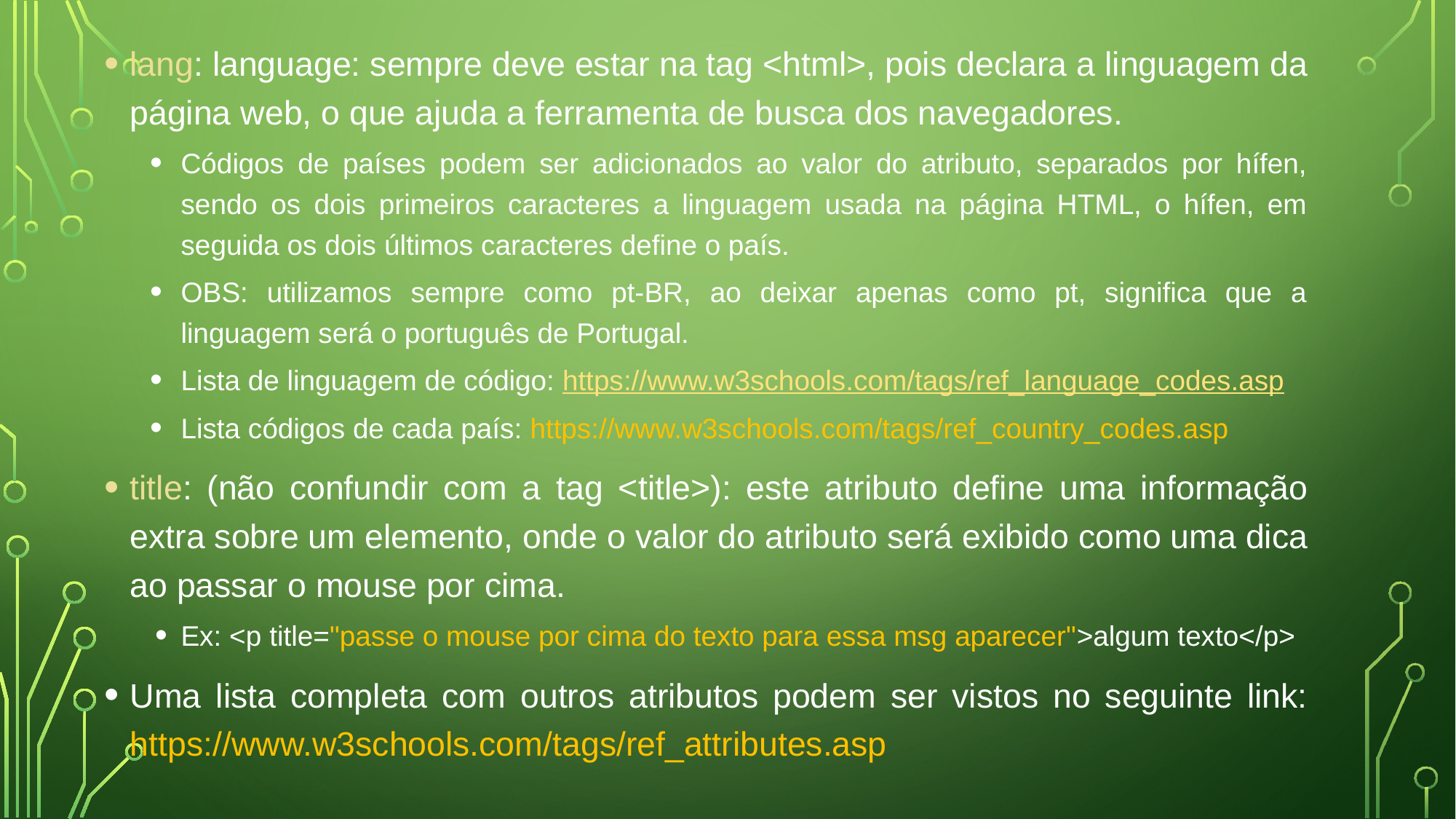

lang: language: sempre deve estar na tag <html>, pois declara a linguagem da página web, o que ajuda a ferramenta de busca dos navegadores.
Códigos de países podem ser adicionados ao valor do atributo, separados por hífen, sendo os dois primeiros caracteres a linguagem usada na página HTML, o hífen, em seguida os dois últimos caracteres define o país.
OBS: utilizamos sempre como pt-BR, ao deixar apenas como pt, significa que a linguagem será o português de Portugal.
Lista de linguagem de código: https://www.w3schools.com/tags/ref_language_codes.asp
Lista códigos de cada país: https://www.w3schools.com/tags/ref_country_codes.asp
title: (não confundir com a tag <title>): este atributo define uma informação extra sobre um elemento, onde o valor do atributo será exibido como uma dica ao passar o mouse por cima.
Ex: <p title="passe o mouse por cima do texto para essa msg aparecer">algum texto</p>
Uma lista completa com outros atributos podem ser vistos no seguinte link: https://www.w3schools.com/tags/ref_attributes.asp